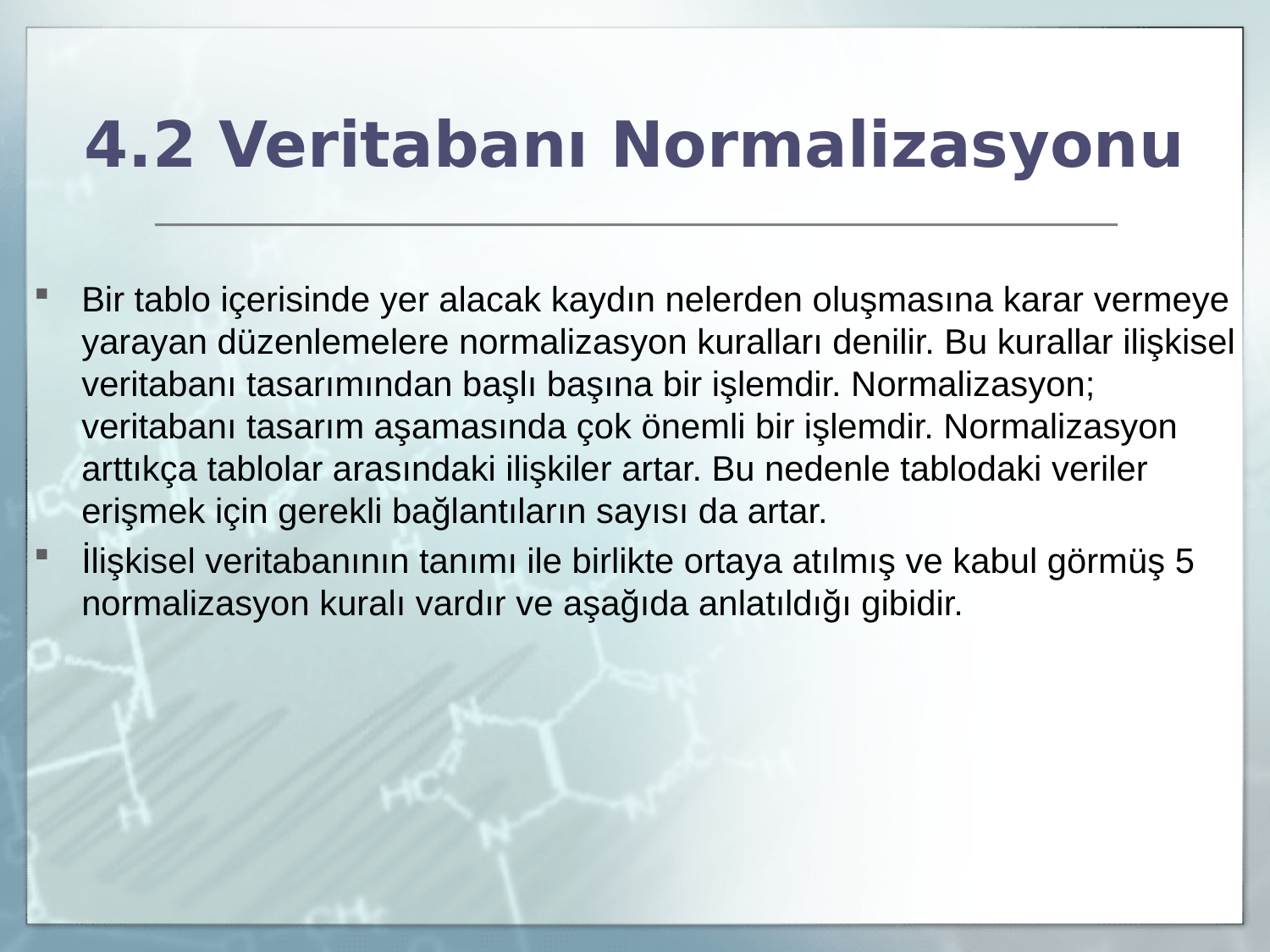

# 4.2 Veritabanı Normalizasyonu
Bir tablo içerisinde yer alacak kaydın nelerden oluşmasına karar vermeye yarayan düzenlemelere normalizasyon kuralları denilir. Bu kurallar ilişkisel veritabanı tasarımından başlı başına bir işlemdir. Normalizasyon; veritabanı tasarım aşamasında çok önemli bir işlemdir. Normalizasyon arttıkça tablolar arasındaki ilişkiler artar. Bu nedenle tablodaki veriler erişmek için gerekli bağlantıların sayısı da artar.
İlişkisel veritabanının tanımı ile birlikte ortaya atılmış ve kabul görmüş 5 normalizasyon kuralı vardır ve aşağıda anlatıldığı gibidir.